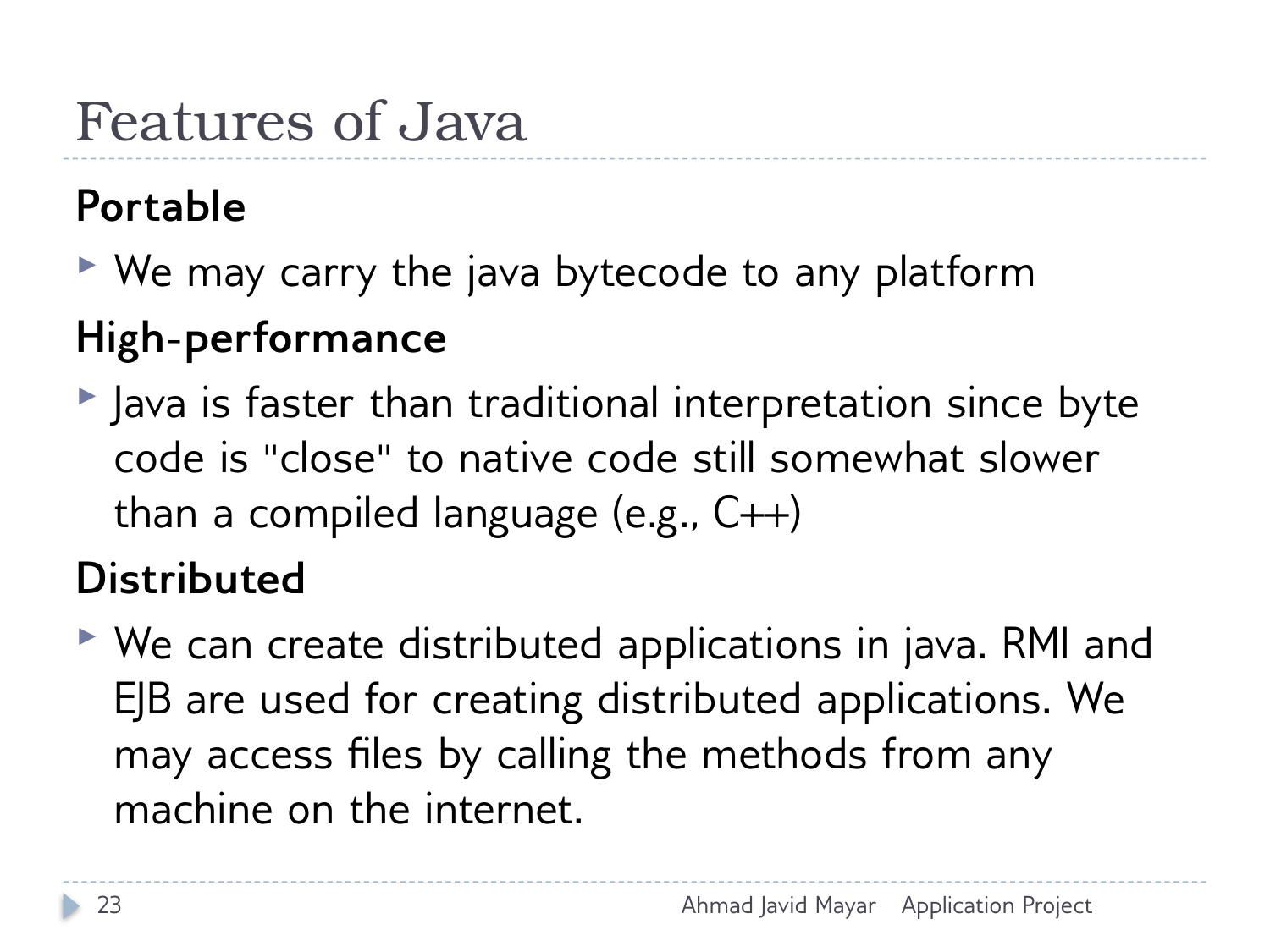

# Features of Java
Portable
We may carry the java bytecode to any platform
High-performance
Java is faster than traditional interpretation since byte code is "close" to native code still somewhat slower than a compiled language (e.g., C++)
Distributed
We can create distributed applications in java. RMI and EJB are used for creating distributed applications. We may access files by calling the methods from any machine on the internet.
23
Ahmad Javid Mayar
Application Project